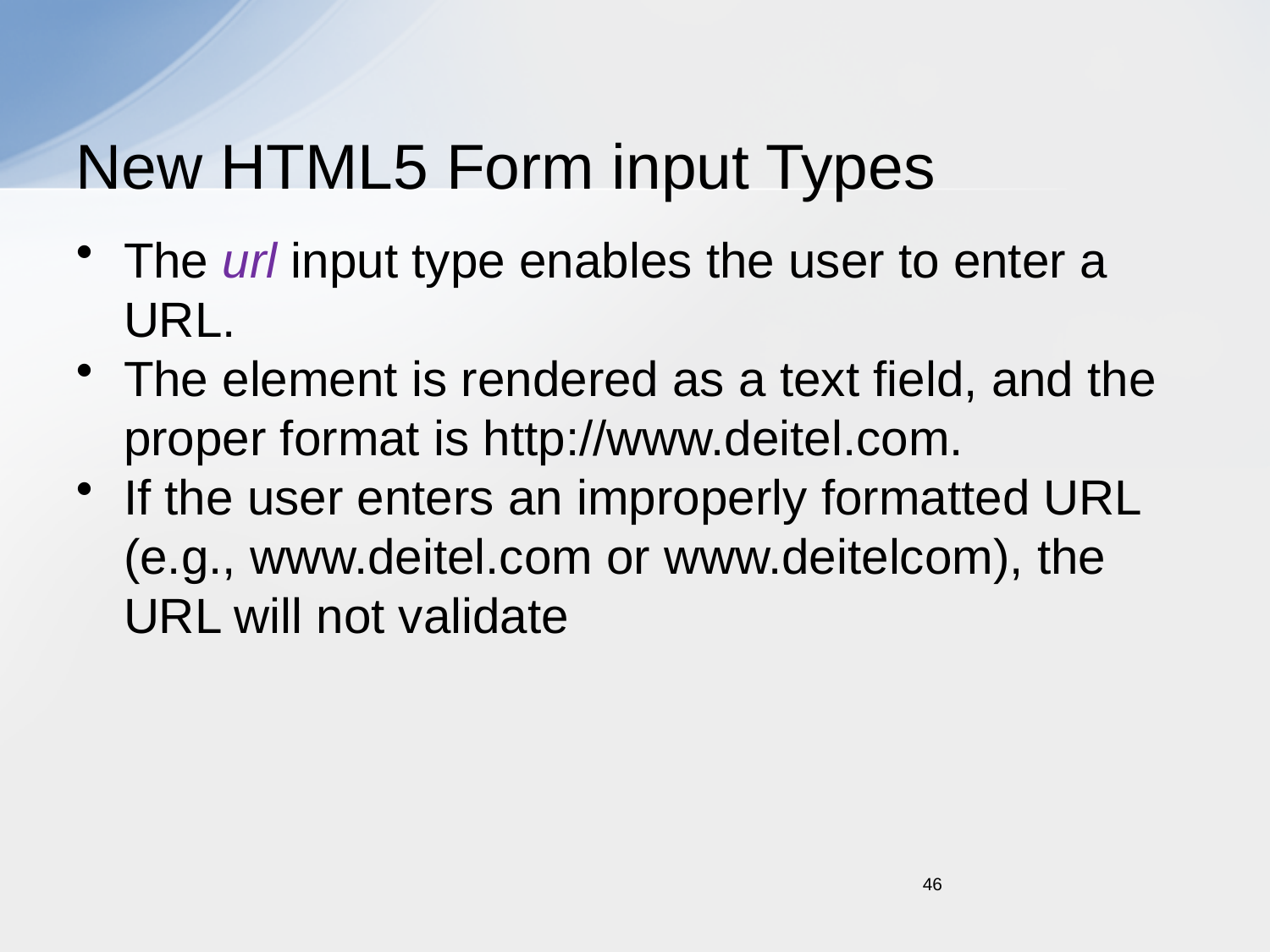

# New HTML5 Form input Types
The url input type enables the user to enter a URL.
The element is rendered as a text field, and the proper format is http://www.deitel.com.
If the user enters an improperly formatted URL (e.g., www.deitel.com or www.deitelcom), the URL will not validate

46